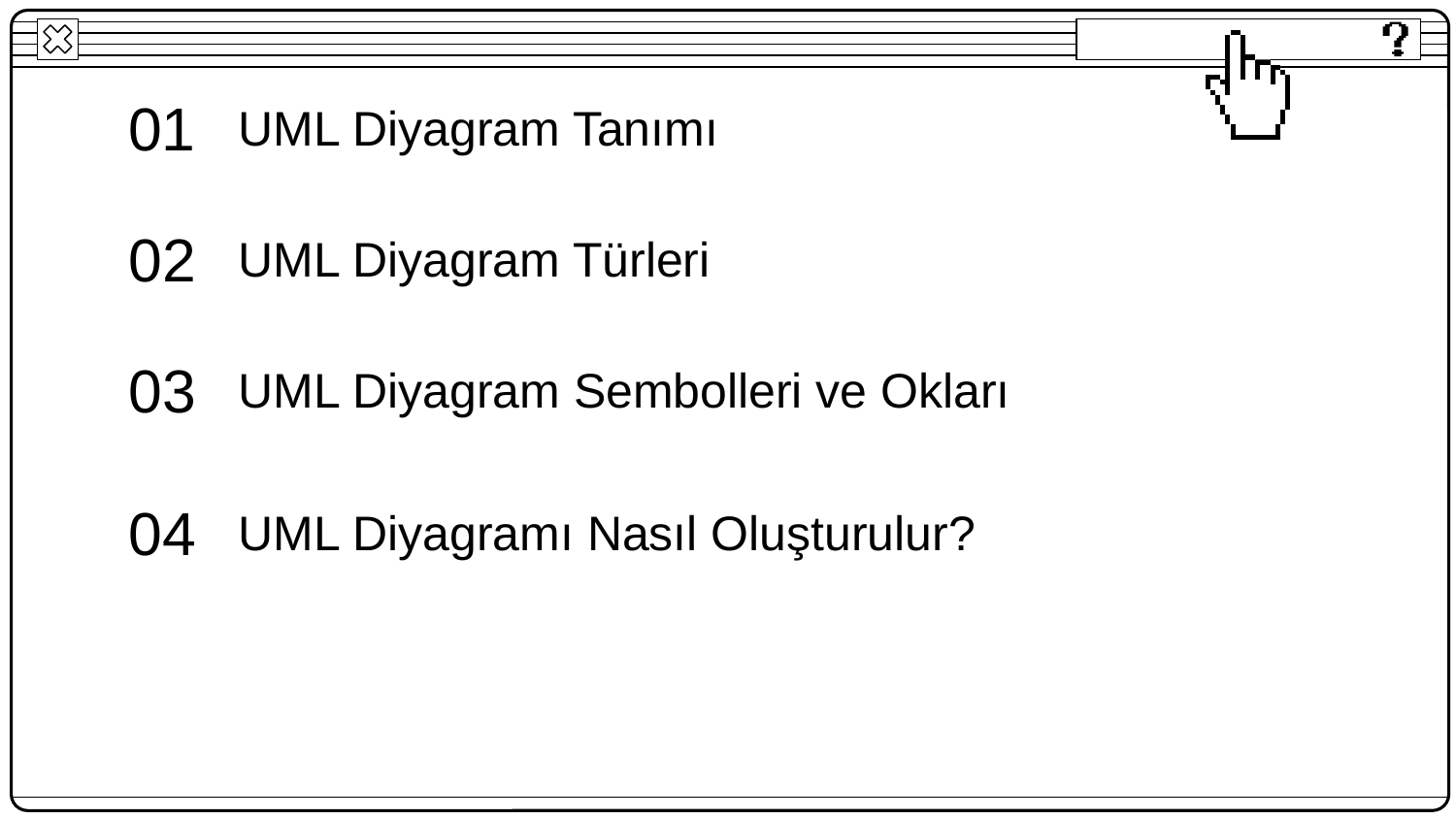

01
# UML Diyagram Tanımı
02
UML Diyagram Türleri
03
UML Diyagram Sembolleri ve Okları
04
UML Diyagramı Nasıl Oluşturulur?